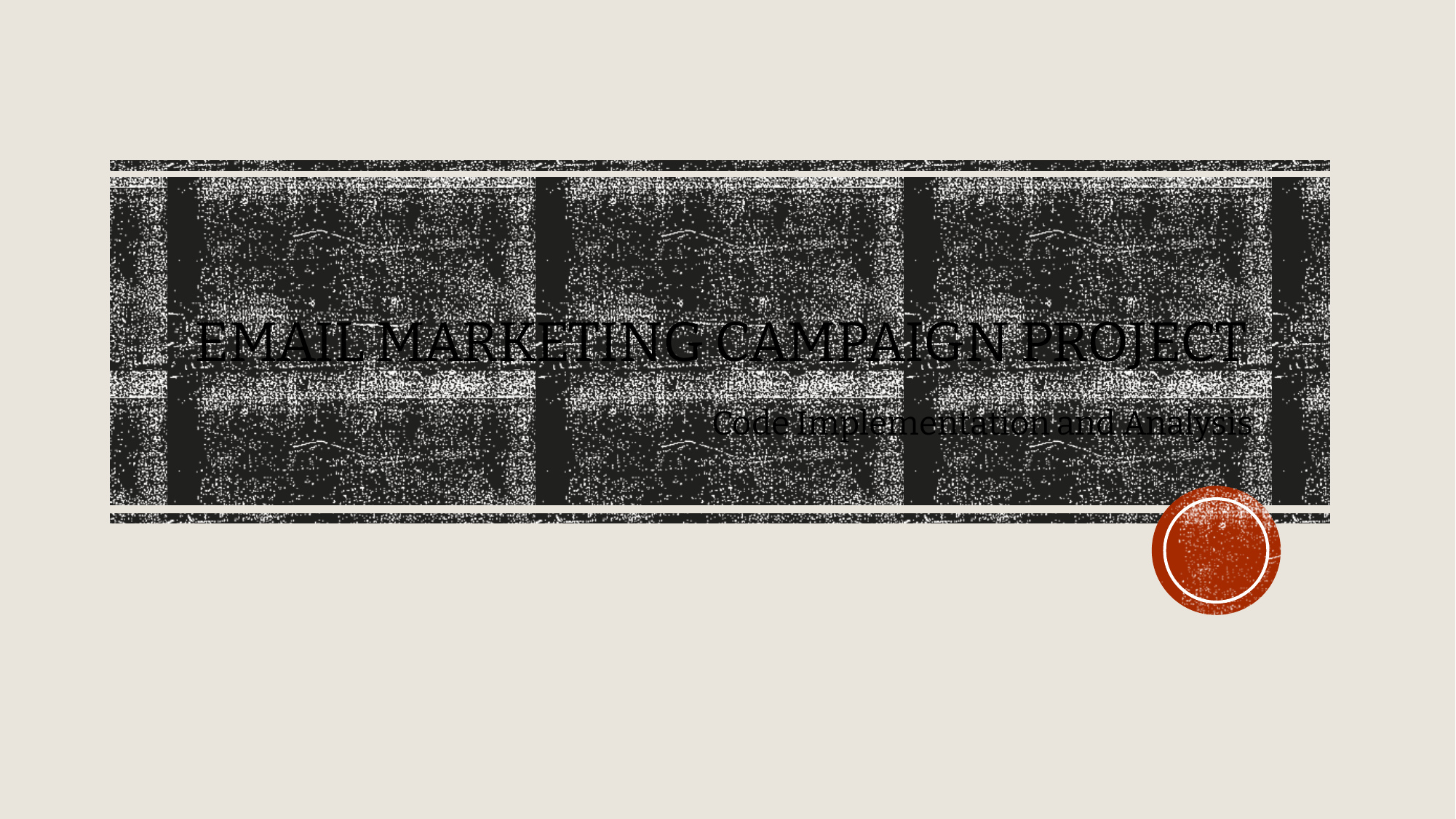

# Email Marketing Campaign Project
Code Implementation and Analysis